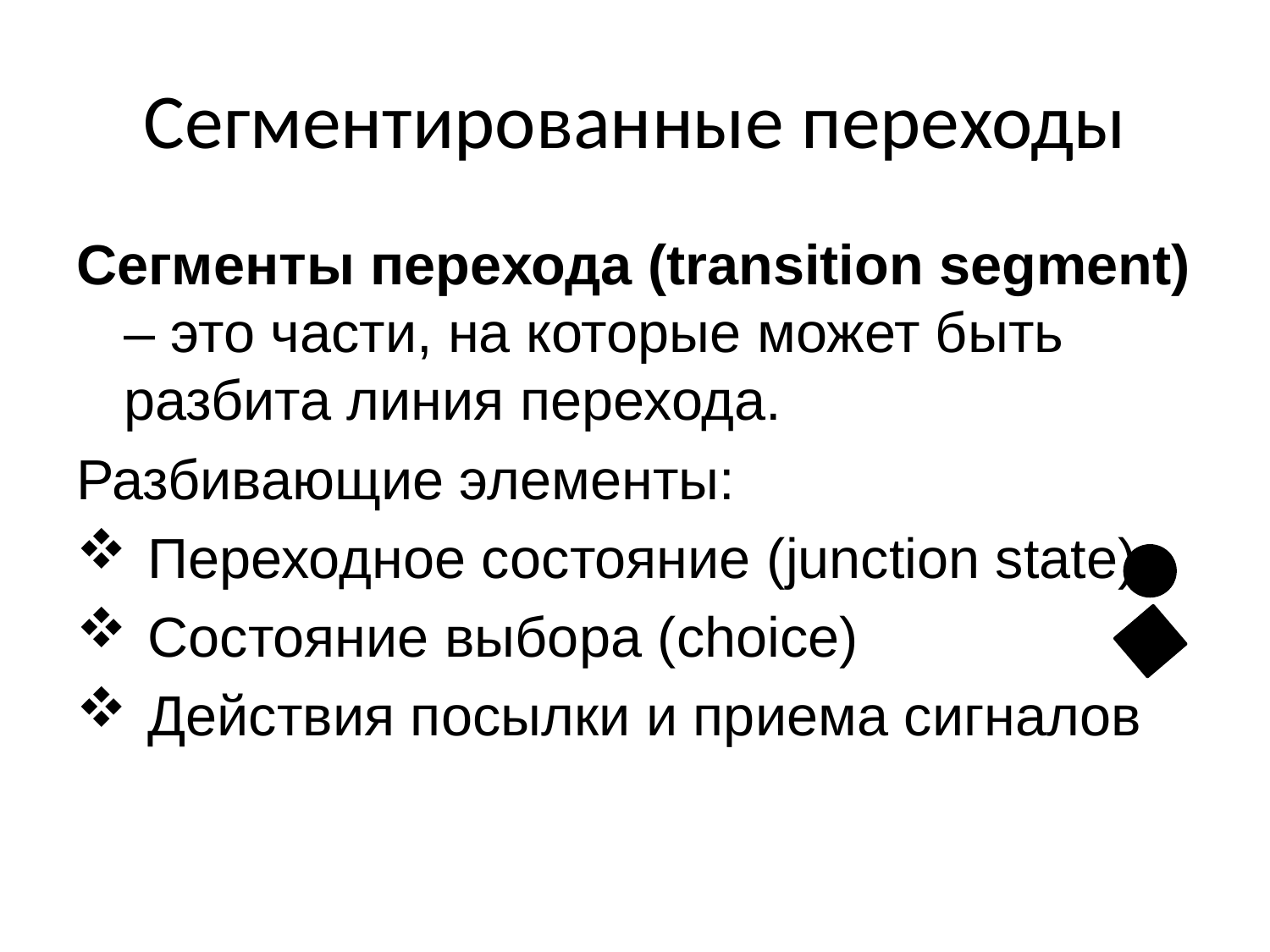

# Сегментированные переходы
Сегменты перехода (transition segment) – это части, на которые может быть разбита линия перехода.
Разбивающие элементы:
Переходное состояние (junction state)
Состояние выбора (choice)
Действия посылки и приема сигналов